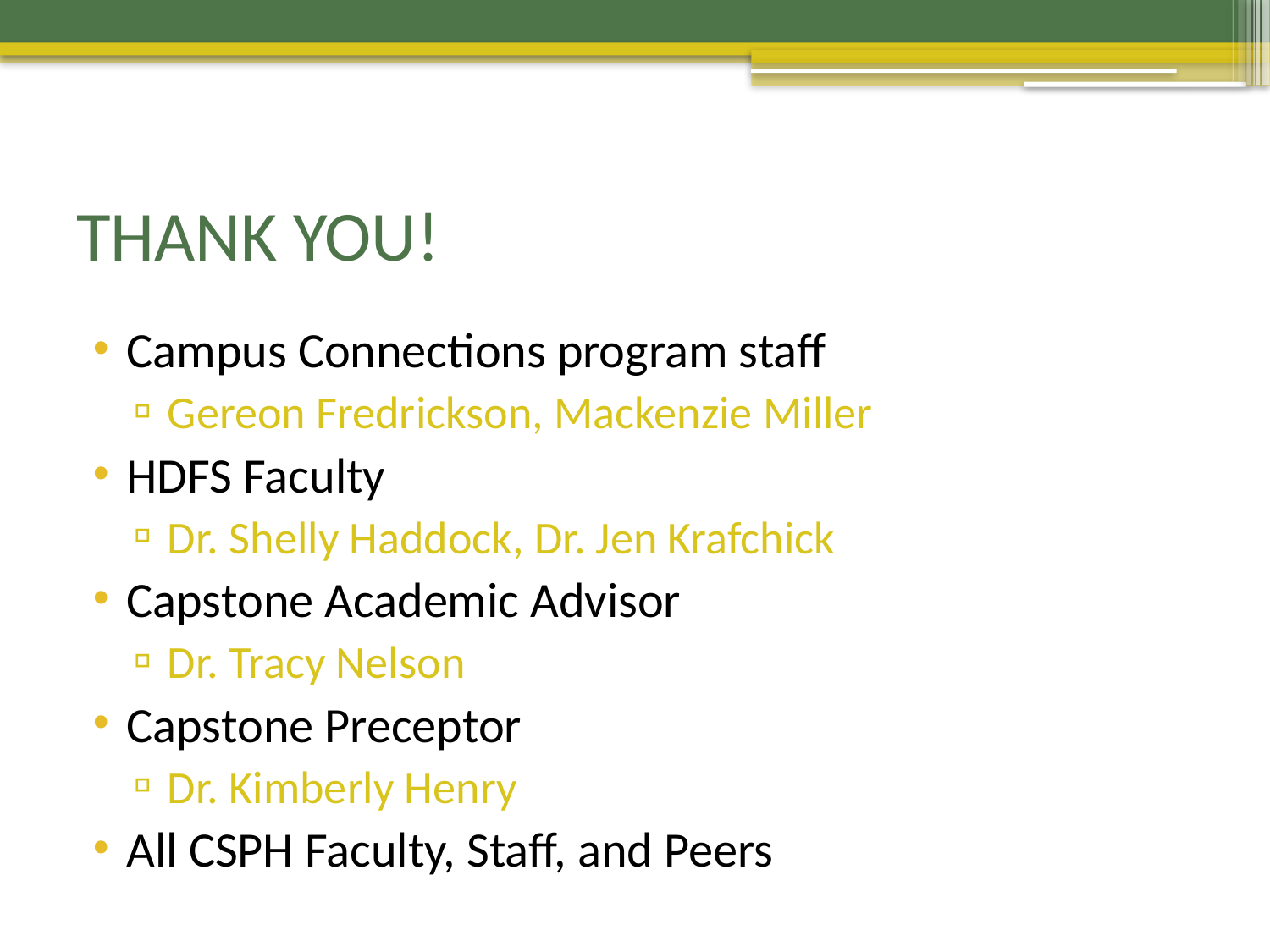

# THANK YOU!
Campus Connections program staff
Gereon Fredrickson, Mackenzie Miller
HDFS Faculty
Dr. Shelly Haddock, Dr. Jen Krafchick
Capstone Academic Advisor
Dr. Tracy Nelson
Capstone Preceptor
Dr. Kimberly Henry
All CSPH Faculty, Staff, and Peers